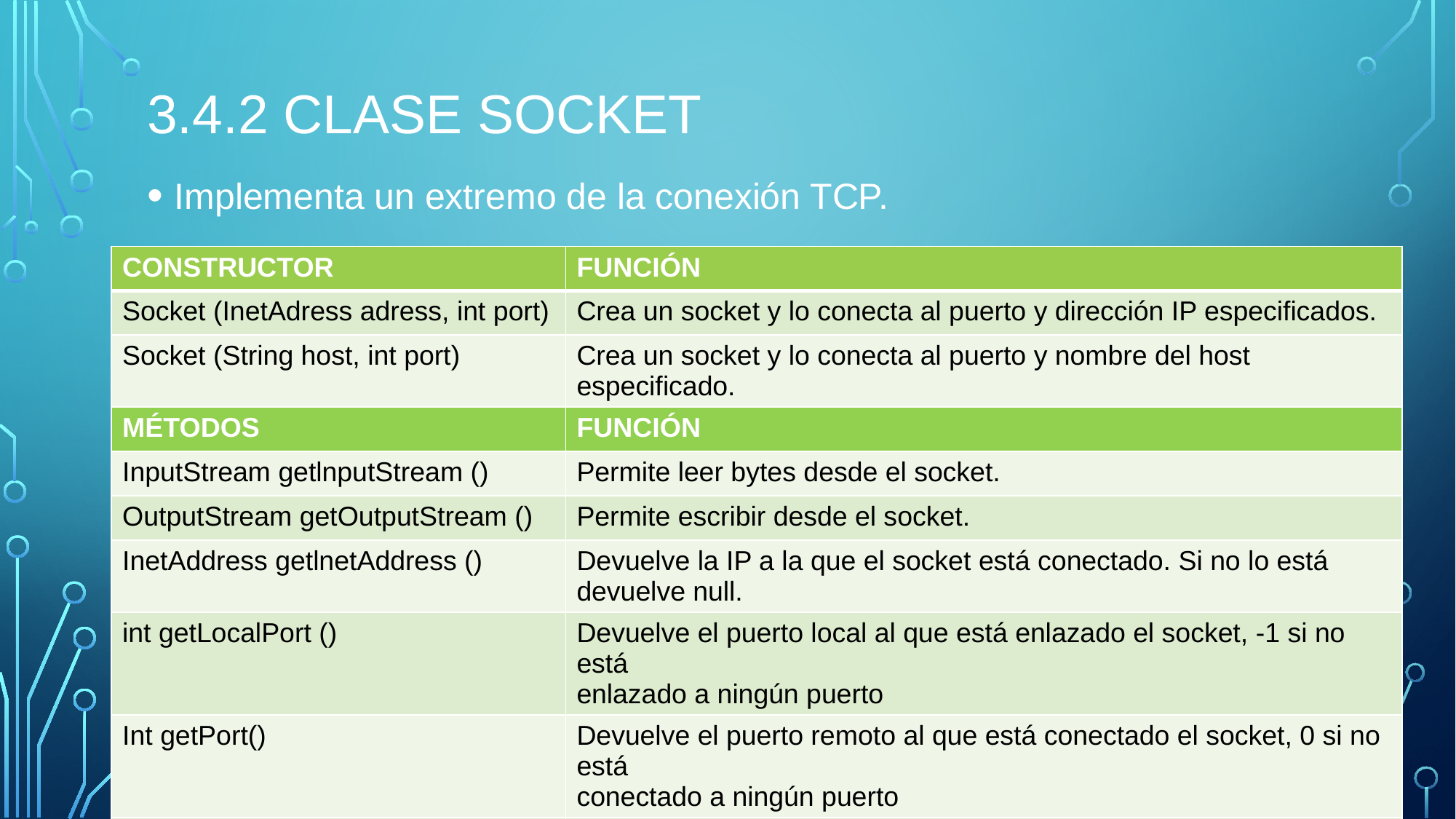

# 3.4.2 clase socket
Implementa un extremo de la conexión TCP.

| CONSTRUCTOR | FUNCIÓN |
| --- | --- |
| Socket (InetAdress adress, int port) | Crea un socket y lo conecta al puerto y dirección IP especificados. |
| Socket (String host, int port) | Crea un socket y lo conecta al puerto y nombre del host especificado. |
| MÉTODOS | FUNCIÓN |
| InputStream getlnputStream () | Permite leer bytes desde el socket. |
| OutputStream getOutputStream () | Permite escribir desde el socket. |
| InetAddress getlnetAddress () | Devuelve la IP a la que el socket está conectado. Si no lo está devuelve null. |
| int getLocalPort () | Devuelve el puerto local al que está enlazado el socket, -1 si no está enlazado a ningún puerto |
| Int getPort() | Devuelve el puerto remoto al que está conectado el socket, 0 si no está conectado a ningún puerto |
| close () | Cierra el socket. |